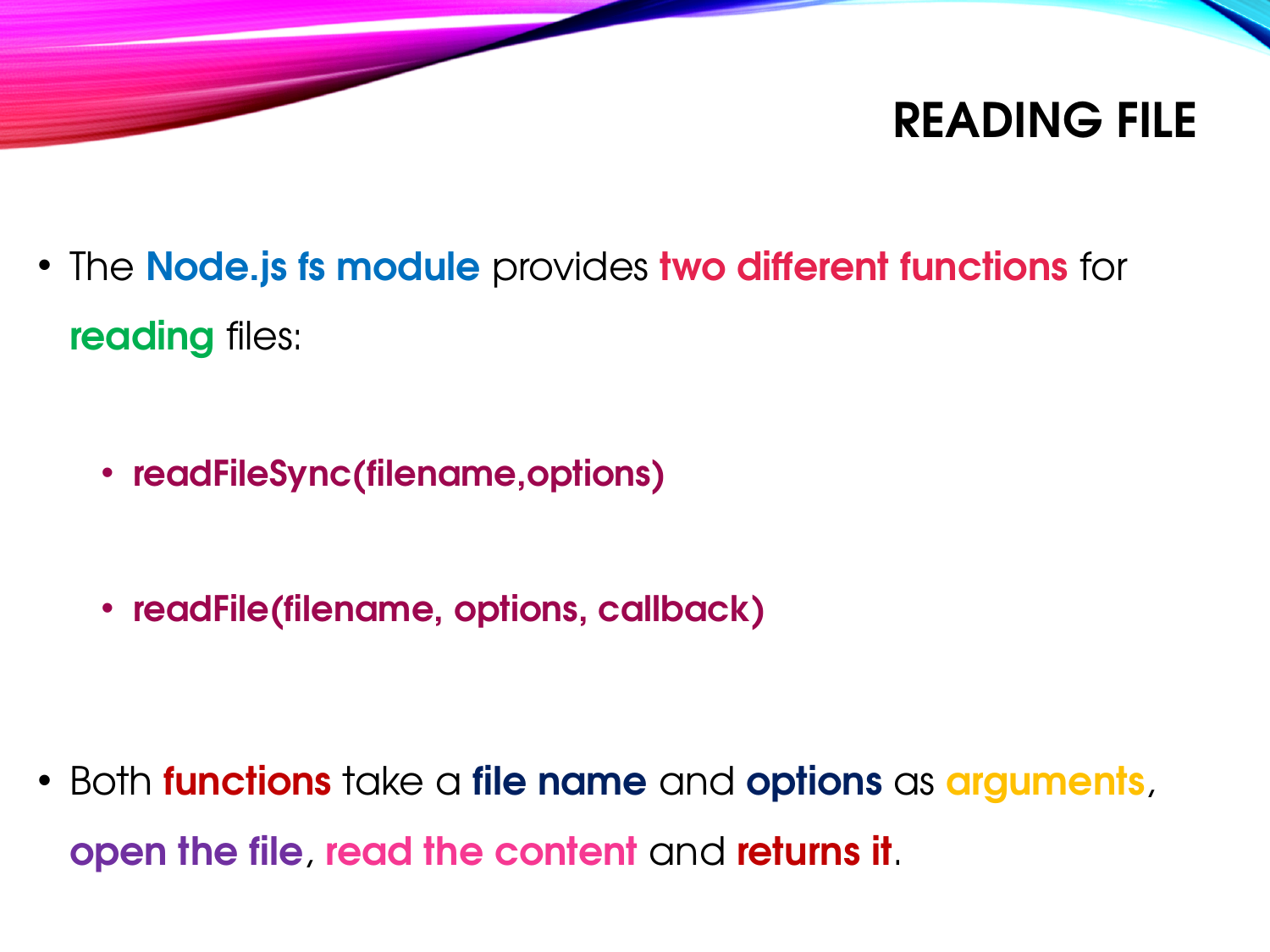

# Reading file
The Node.js fs module provides two different functions for reading files:

readFileSync(filename,options)

readFile(filename, options, callback)

Both functions take a file name and options as arguments, open the file, read the content and returns it.